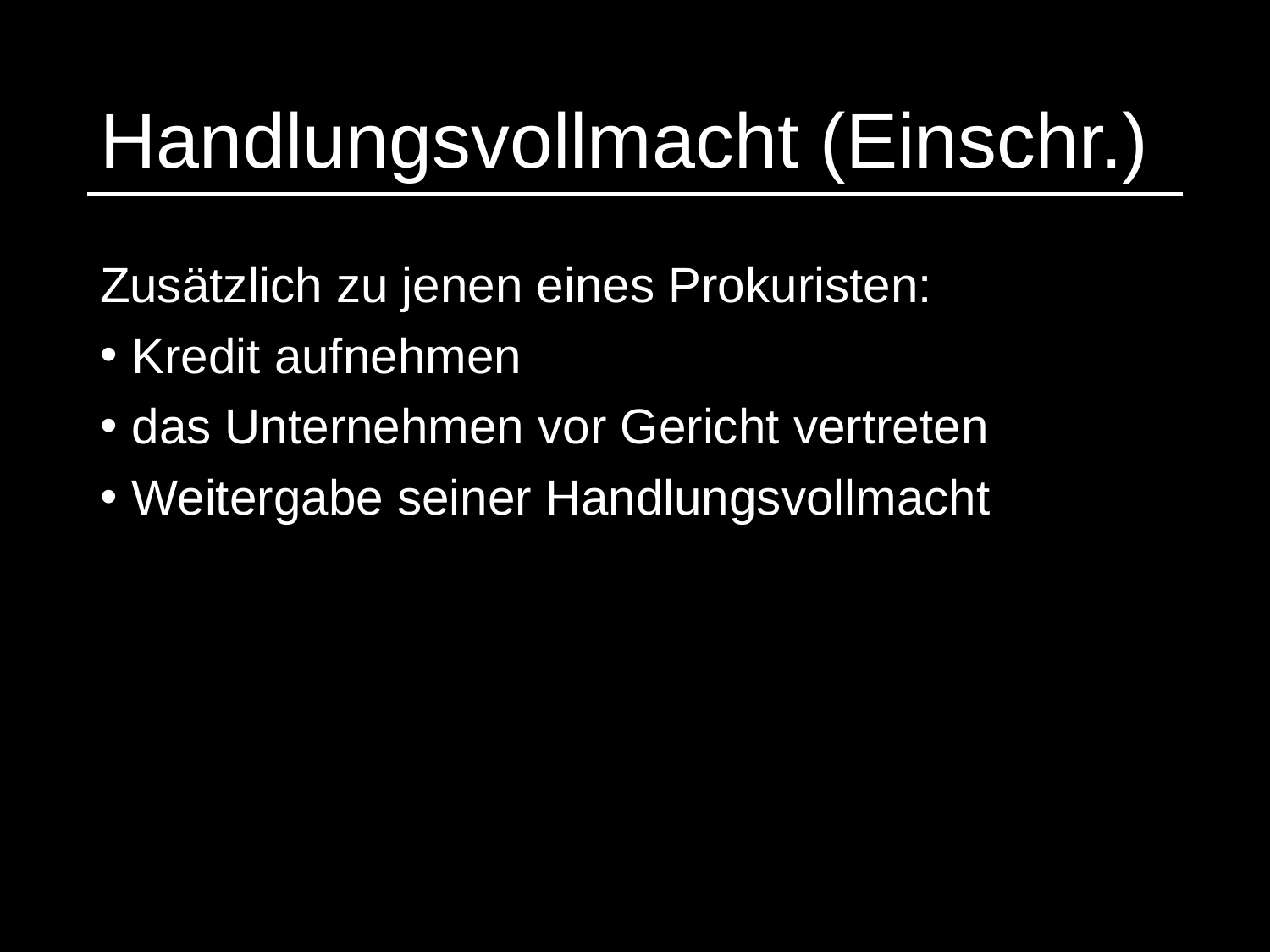

# Handlungsvollmacht (Einschr.)
Zusätzlich zu jenen eines Prokuristen:
Kredit aufnehmen
das Unternehmen vor Gericht vertreten
Weitergabe seiner Handlungsvollmacht